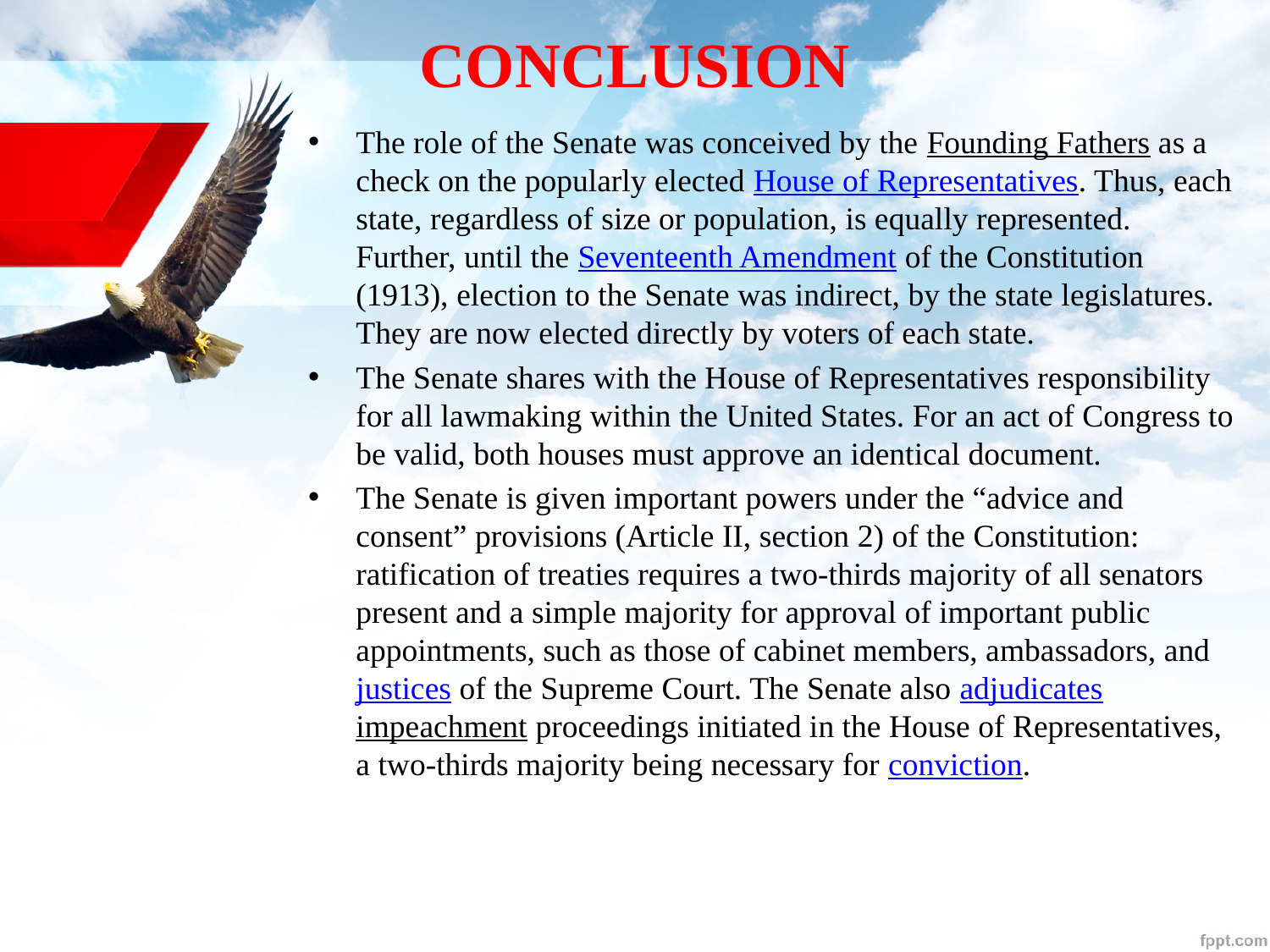

# CONCLUSION
The role of the Senate was conceived by the Founding Fathers as a check on the popularly elected House of Representatives. Thus, each state, regardless of size or population, is equally represented. Further, until the Seventeenth Amendment of the Constitution (1913), election to the Senate was indirect, by the state legislatures. They are now elected directly by voters of each state.
The Senate shares with the House of Representatives responsibility for all lawmaking within the United States. For an act of Congress to be valid, both houses must approve an identical document.
The Senate is given important powers under the “advice and consent” provisions (Article II, section 2) of the Constitution: ratification of treaties requires a two-thirds majority of all senators present and a simple majority for approval of important public appointments, such as those of cabinet members, ambassadors, and justices of the Supreme Court. The Senate also adjudicates impeachment proceedings initiated in the House of Representatives, a two-thirds majority being necessary for conviction.